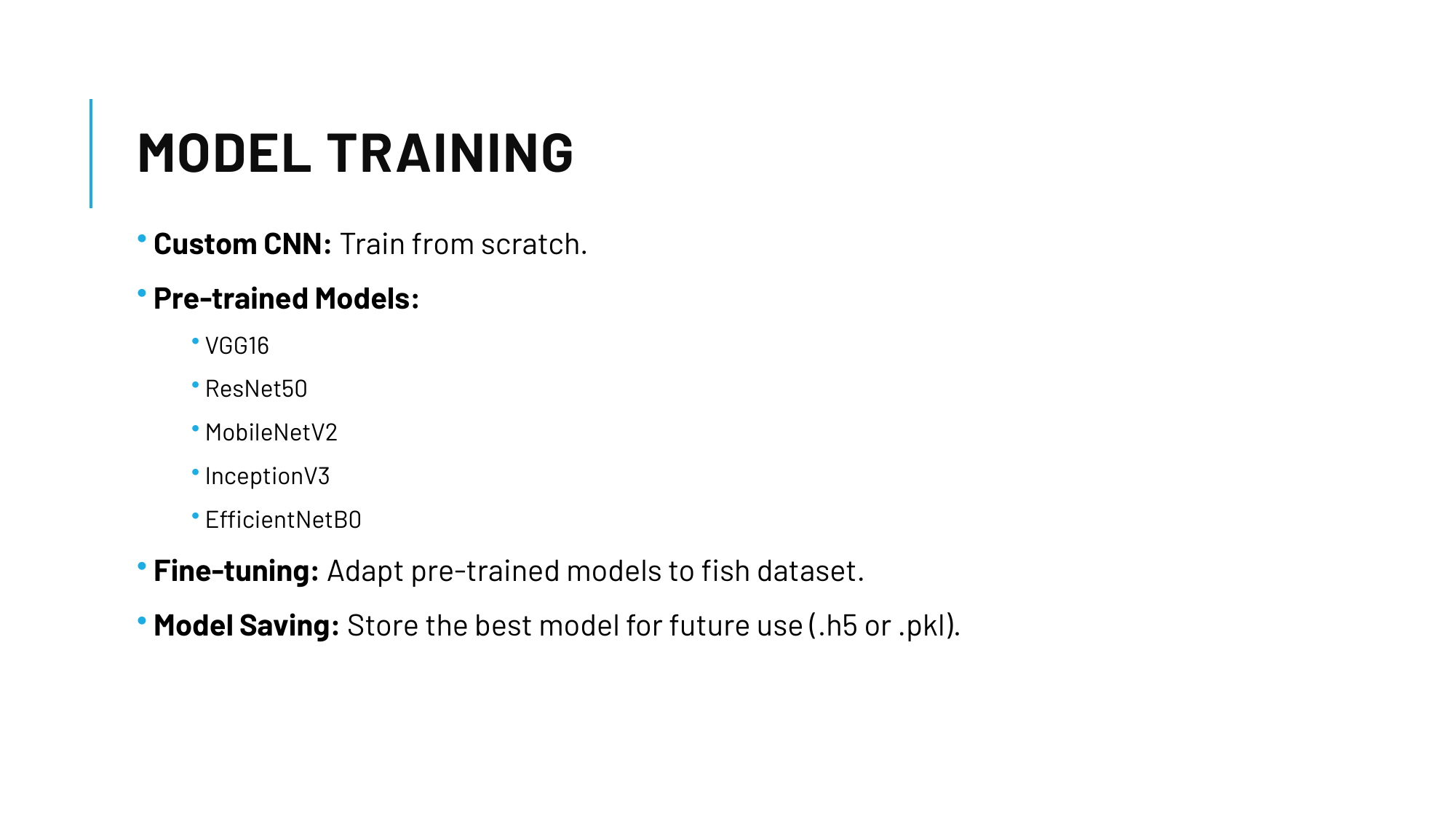

# Model Training
 Custom CNN: Train from scratch.
 Pre-trained Models:
 VGG16
 ResNet50
 MobileNetV2
 InceptionV3
 EfficientNetB0
 Fine-tuning: Adapt pre-trained models to fish dataset.
 Model Saving: Store the best model for future use (.h5 or .pkl).